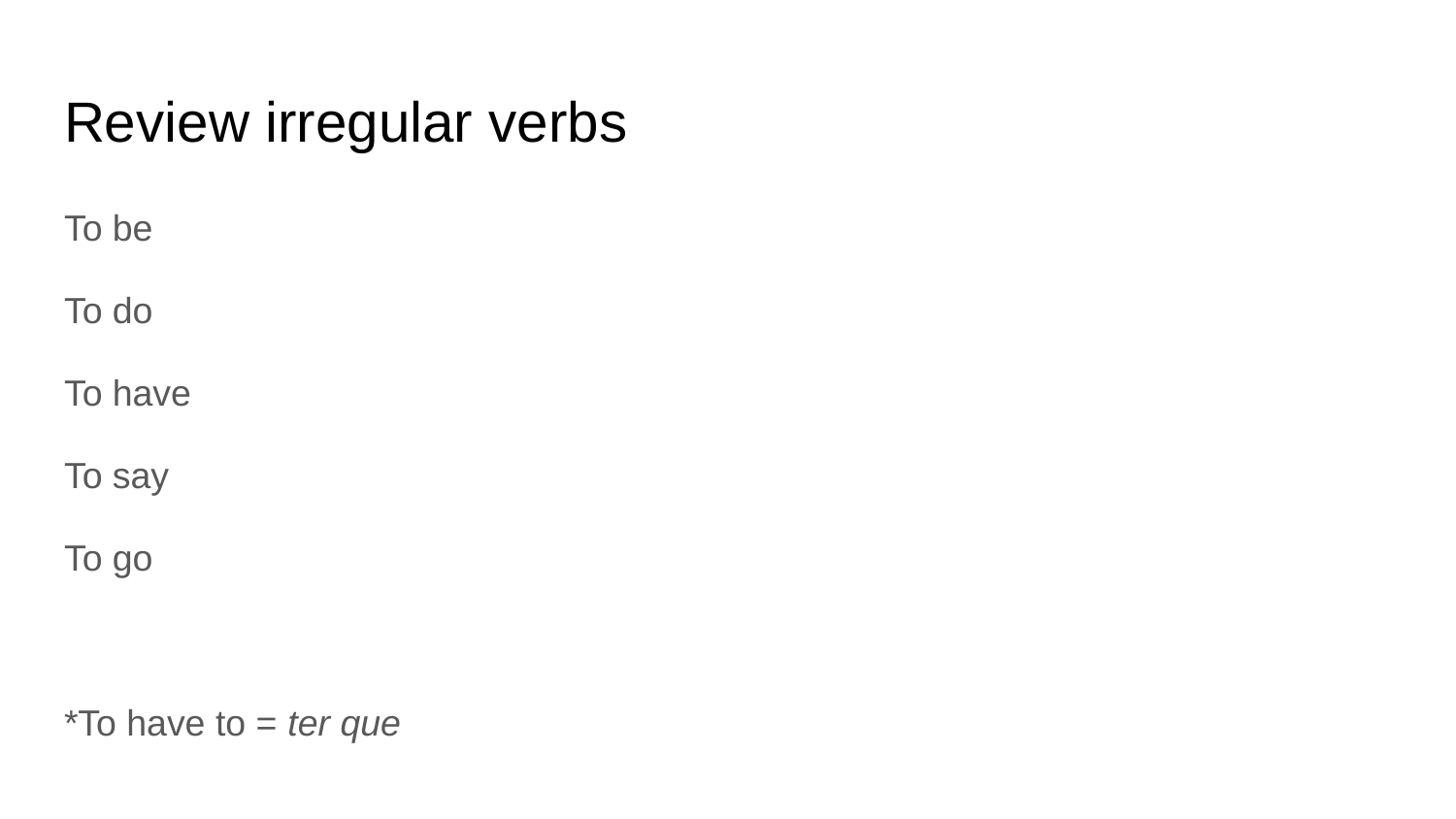

# Review irregular verbs
To be
To do
To have
To say
To go

*To have to = ter que